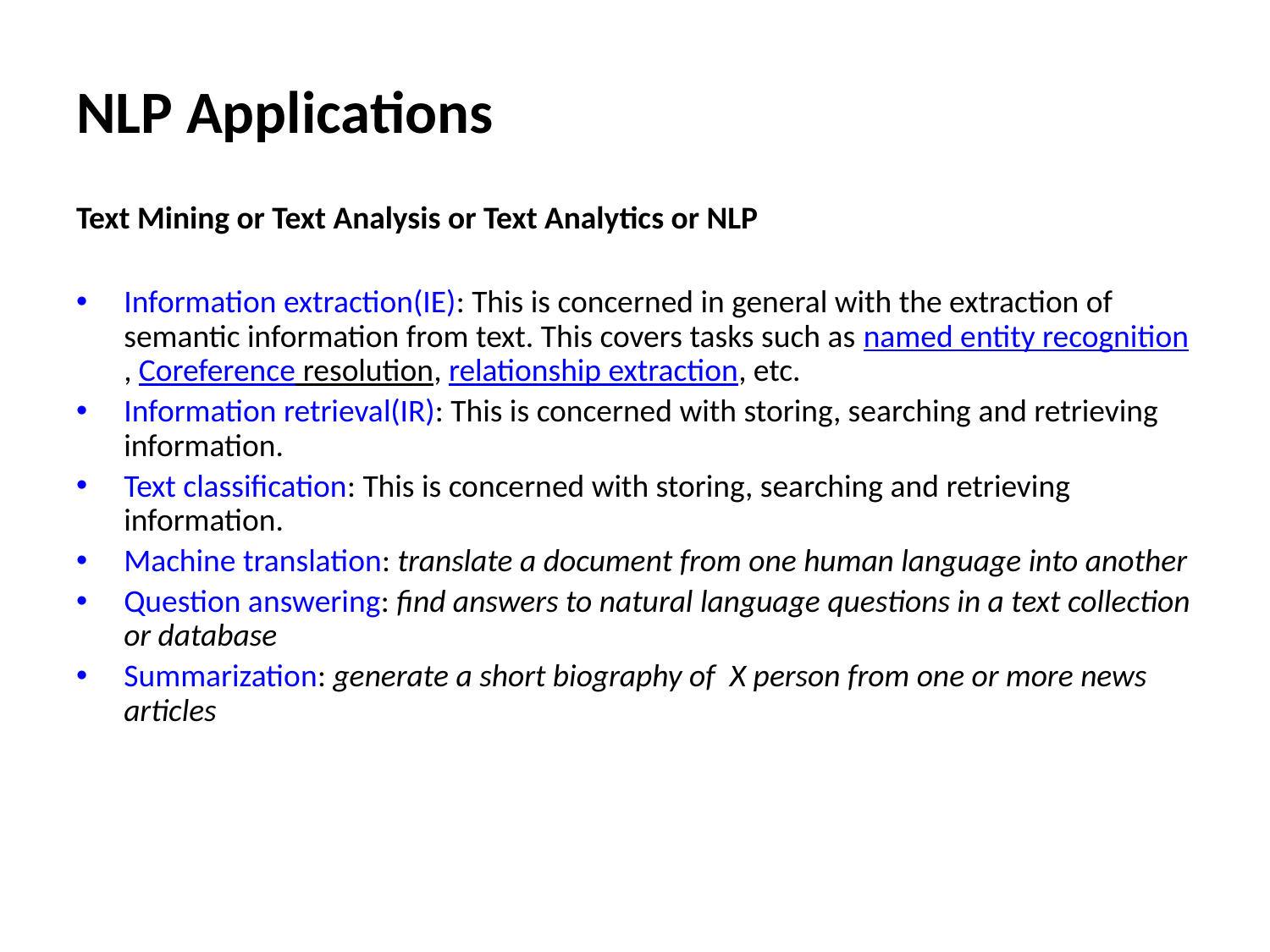

# NLP Applications
Text Mining or Text Analysis or Text Analytics or NLP

Information extraction(IE): This is concerned in general with the extraction of semantic information from text. This covers tasks such as named entity recognition, Coreference resolution, relationship extraction, etc.
Information retrieval(IR): This is concerned with storing, searching and retrieving information.
Text classification: This is concerned with storing, searching and retrieving information.
Machine translation: translate a document from one human language into another
Question answering: find answers to natural language questions in a text collection or database
Summarization: generate a short biography of  X person from one or more news articles